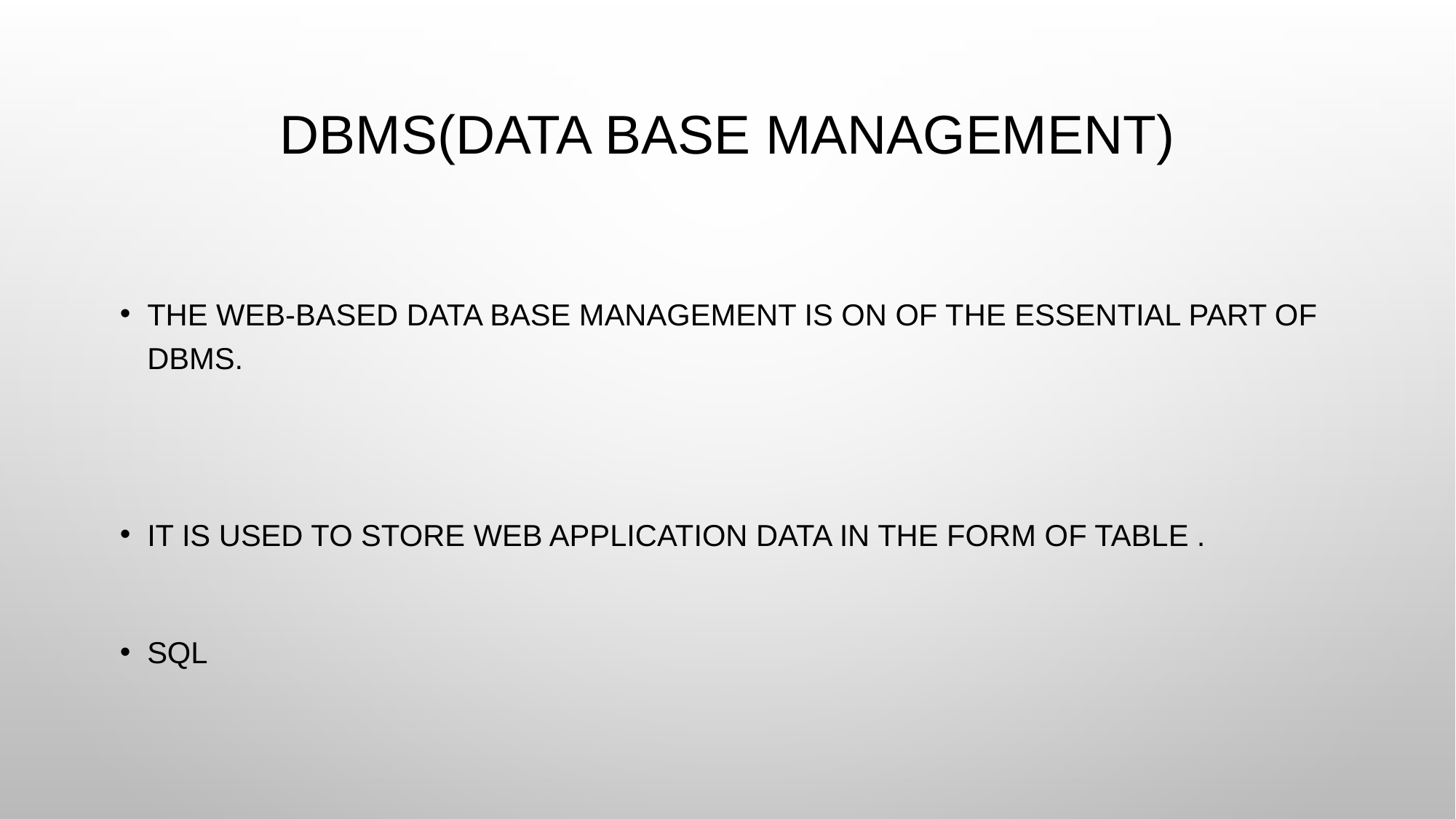

# DBMS(data base management)
The web-based data base management is on of the essential part of DBMS.

It is used to store web application data in the form of table .

Sql